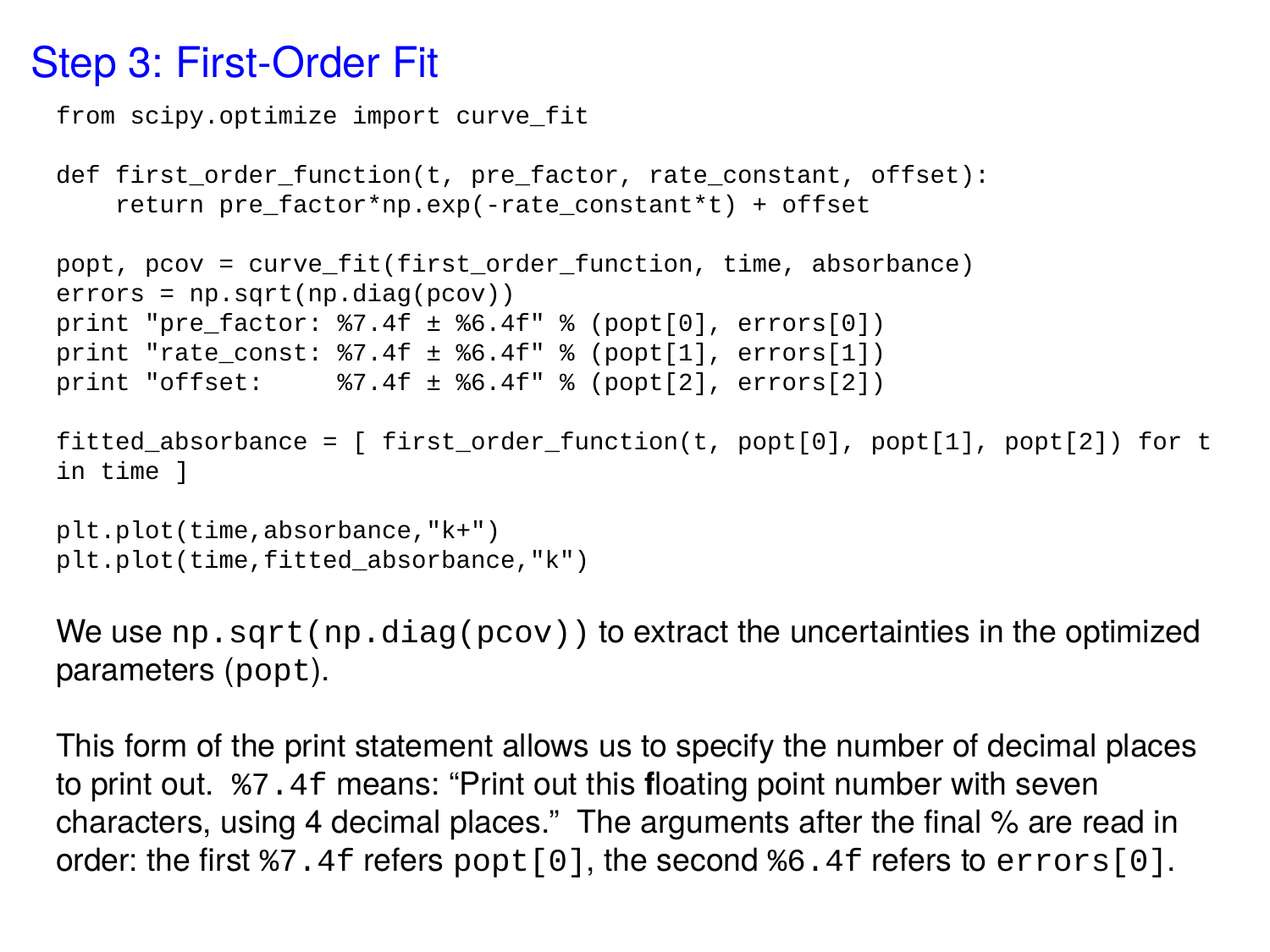

Step 3: First-Order Fit
from scipy.optimize import curve_fit

def first_order_function(t, pre_factor, rate_constant, offset):
    return pre_factor*np.exp(-rate_constant*t) + offset

popt, pcov = curve_fit(first_order_function, time, absorbance)
errors = np.sqrt(np.diag(pcov))
print "pre_factor: %7.4f ± %6.4f" % (popt[0], errors[0])
print "rate_const: %7.4f ± %6.4f" % (popt[1], errors[1])
print "offset:     %7.4f ± %6.4f" % (popt[2], errors[2])

fitted_absorbance = [ first_order_function(t, popt[0], popt[1], popt[2]) for t in time ]

plt.plot(time,absorbance,"k+")
plt.plot(time,fitted_absorbance,"k")

We use np.sqrt(np.diag(pcov)) to extract the uncertainties in the optimized parameters (popt).

This form of the print statement allows us to specify the number of decimal places to print out.  %7.4f means: “Print out this floating point number with seven characters, using 4 decimal places.”  The arguments after the final % are read in order: the first %7.4f refers popt[0], the second %6.4f refers to errors[0].